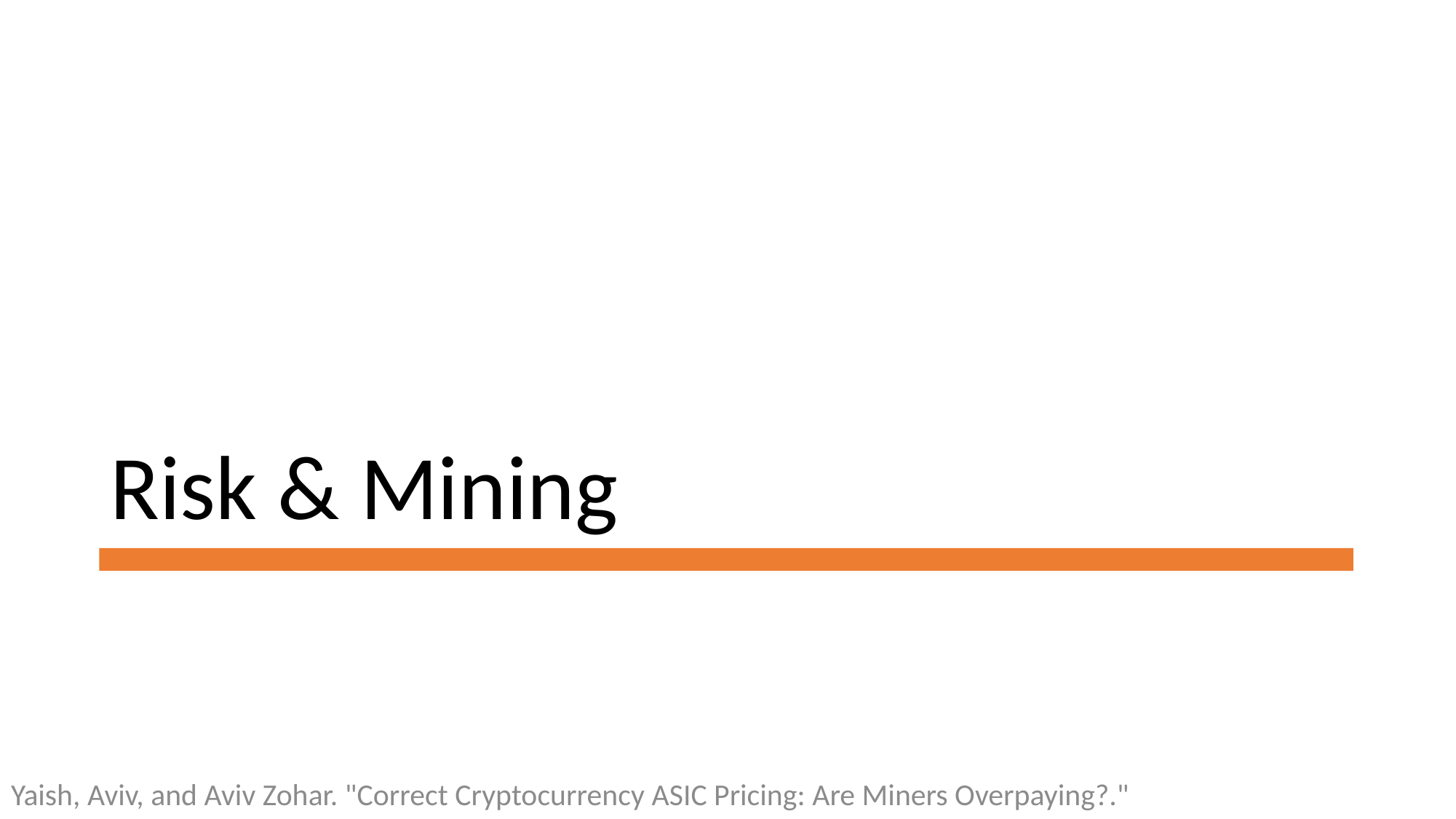

# Risk & Mining

Yaish, Aviv, and Aviv Zohar. "Correct Cryptocurrency ASIC Pricing: Are Miners Overpaying?."